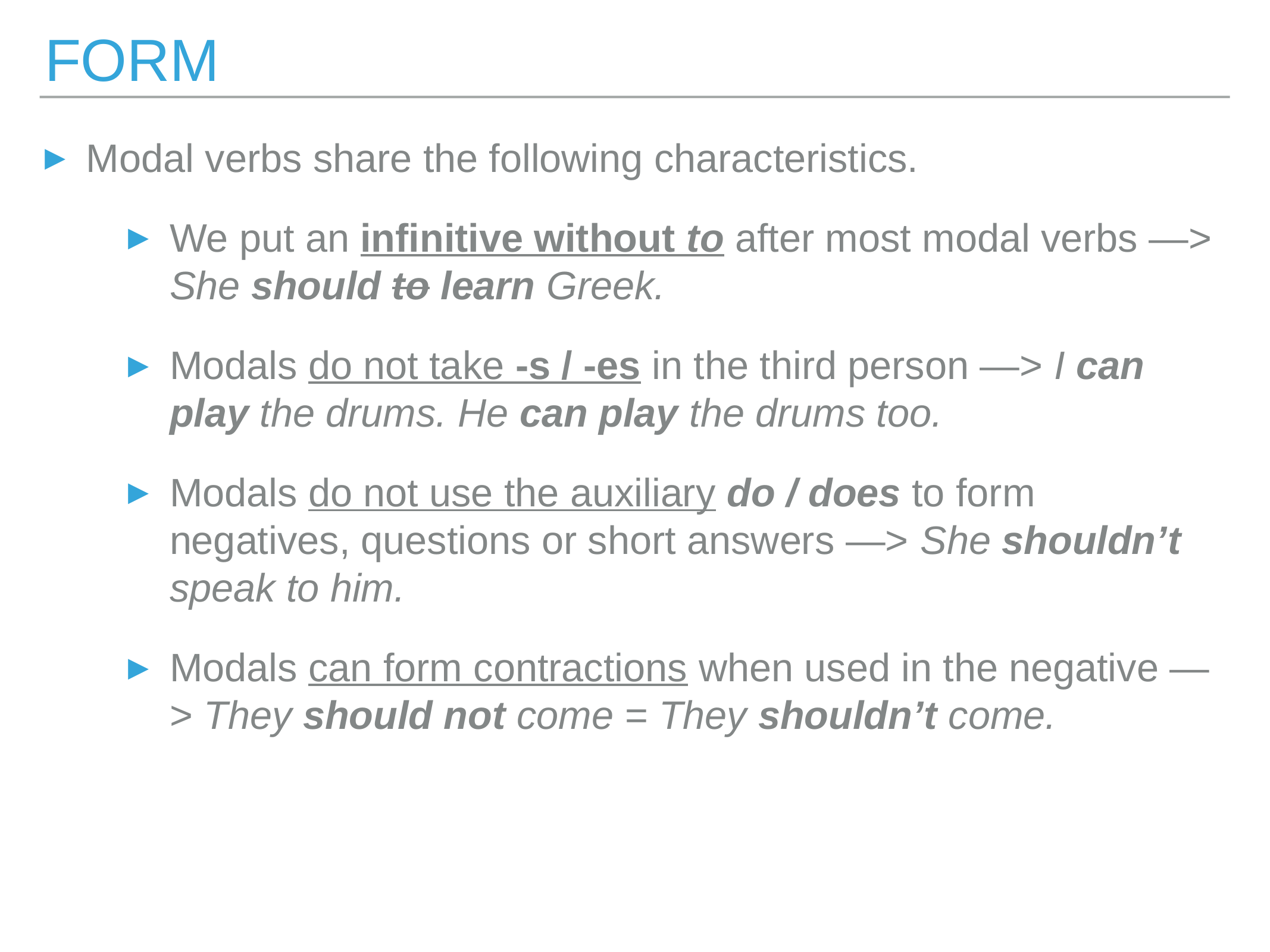

# form
Modal verbs share the following characteristics.
We put an infinitive without to after most modal verbs —> She should to learn Greek.
Modals do not take -s / -es in the third person —> I can play the drums. He can play the drums too.
Modals do not use the auxiliary do / does to form negatives, questions or short answers —> She shouldn’t speak to him.
Modals can form contractions when used in the negative —> They should not come = They shouldn’t come.